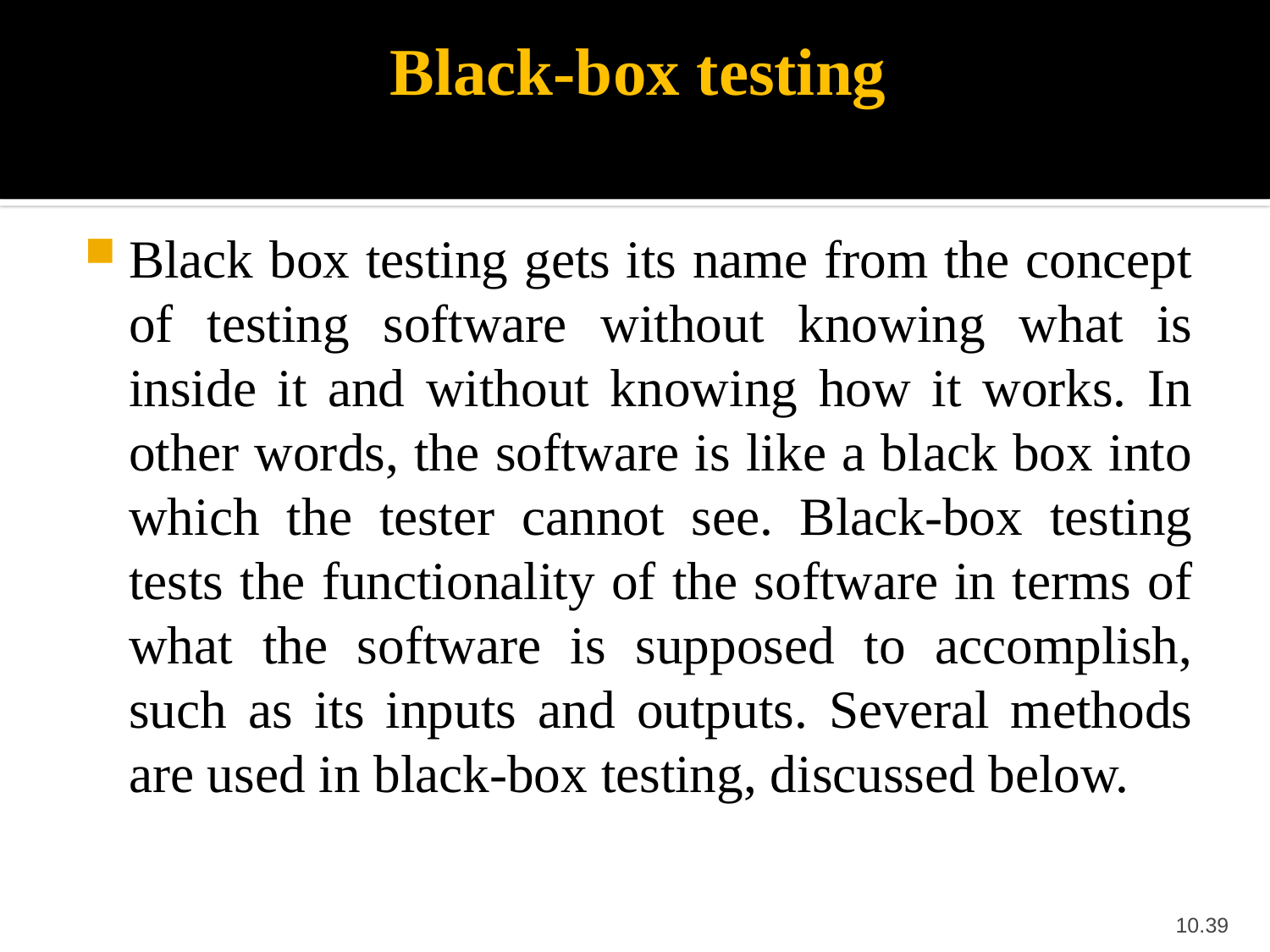

# Black-box testing
Black box testing gets its name from the concept of testing software without knowing what is inside it and without knowing how it works. In other words, the software is like a black box into which the tester cannot see. Black-box testing tests the functionality of the software in terms of what the software is supposed to accomplish, such as its inputs and outputs. Several methods are used in black-box testing, discussed below.

10.39